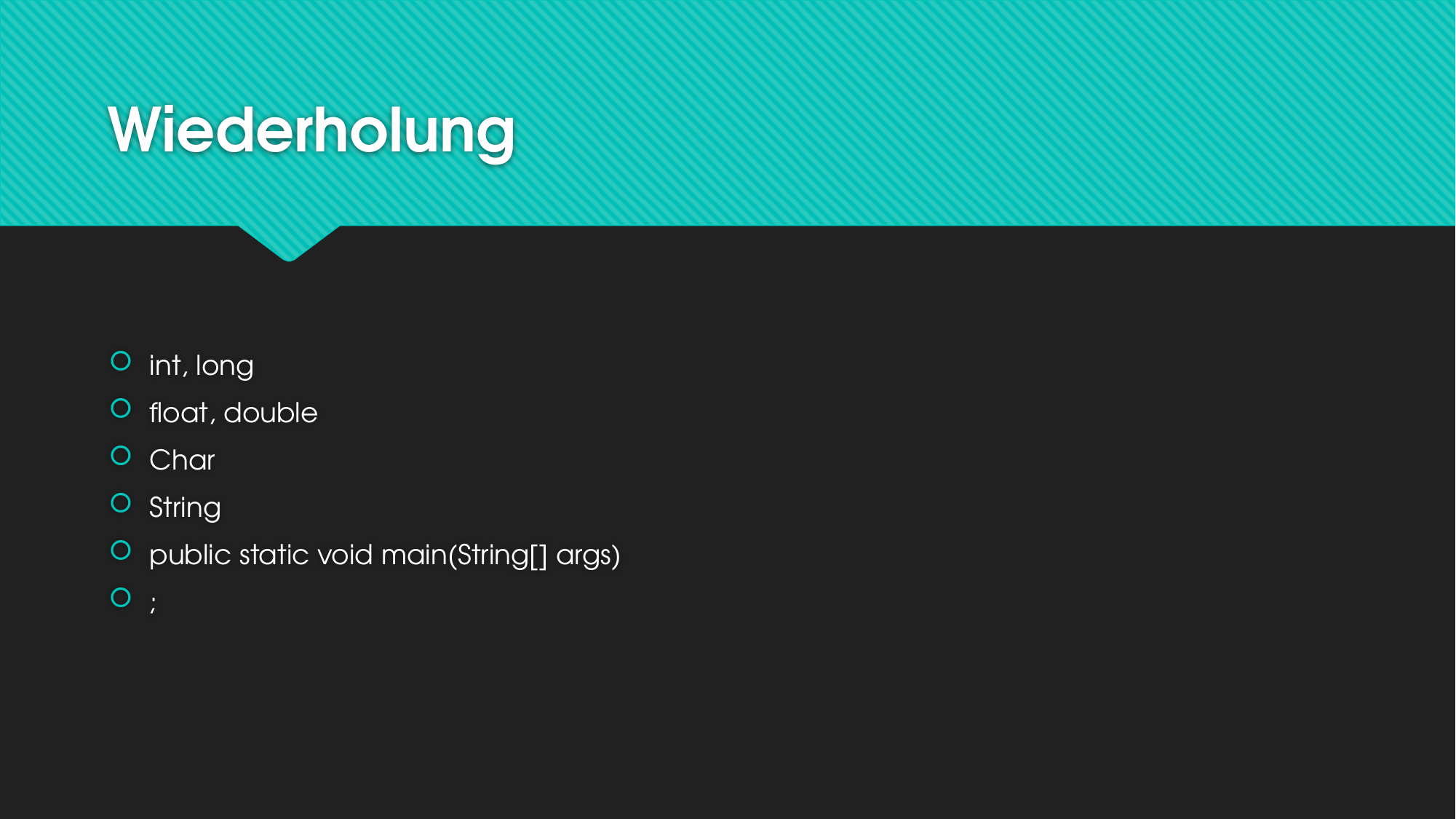

# Wiederholung
int, long
float, double
Char
String
public static void main(String[] args)
;